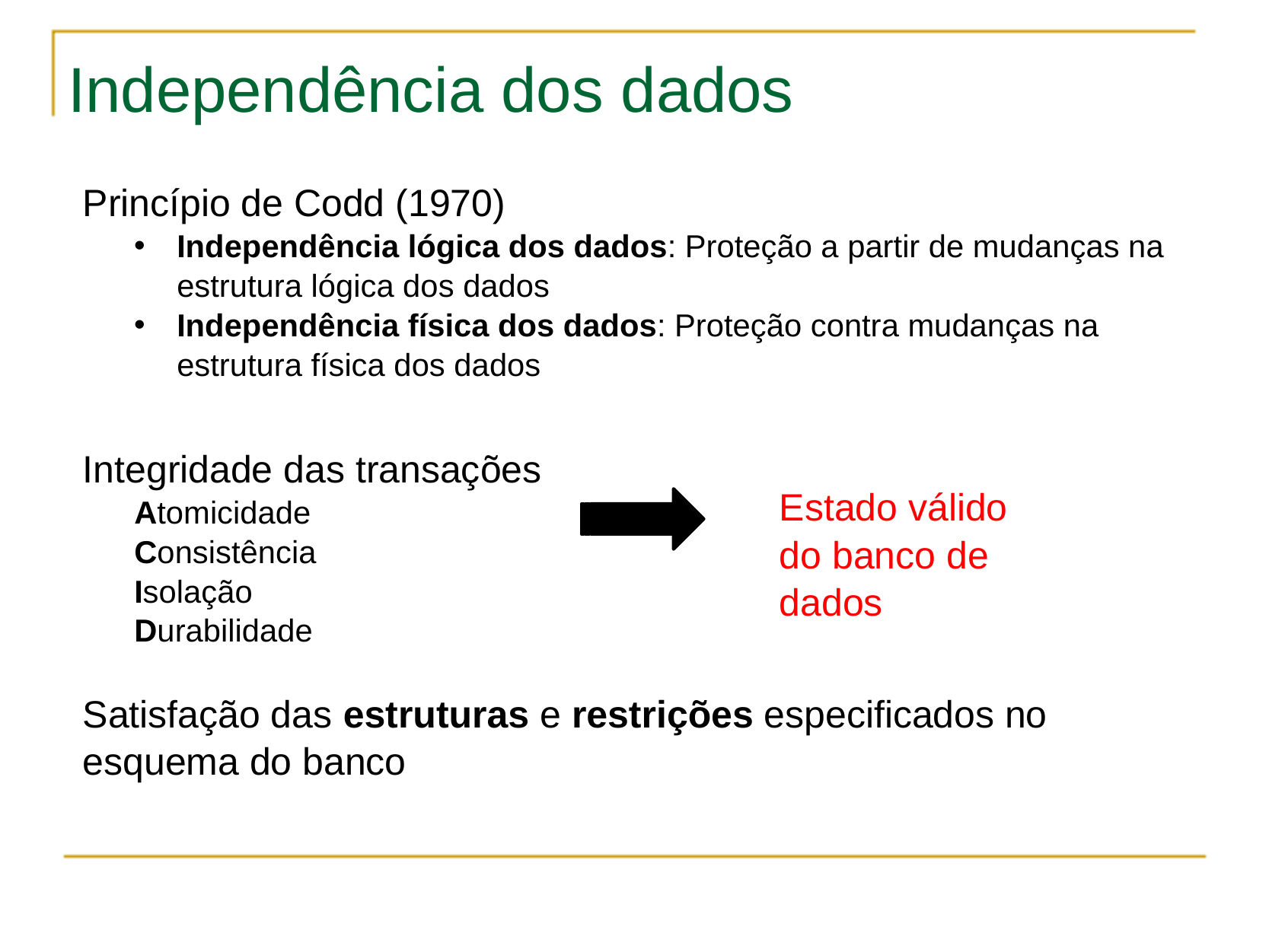

# Independência dos dados
Princípio de Codd (1970)
Independência lógica dos dados: Proteção a partir de mudanças na estrutura lógica dos dados
Independência física dos dados: Proteção contra mudanças na estrutura física dos dados

Integridade das transações
Atomicidade
Consistência
Isolação
Durabilidade

Satisfação das estruturas e restrições especificados no esquema do banco
Estado válido do banco de dados